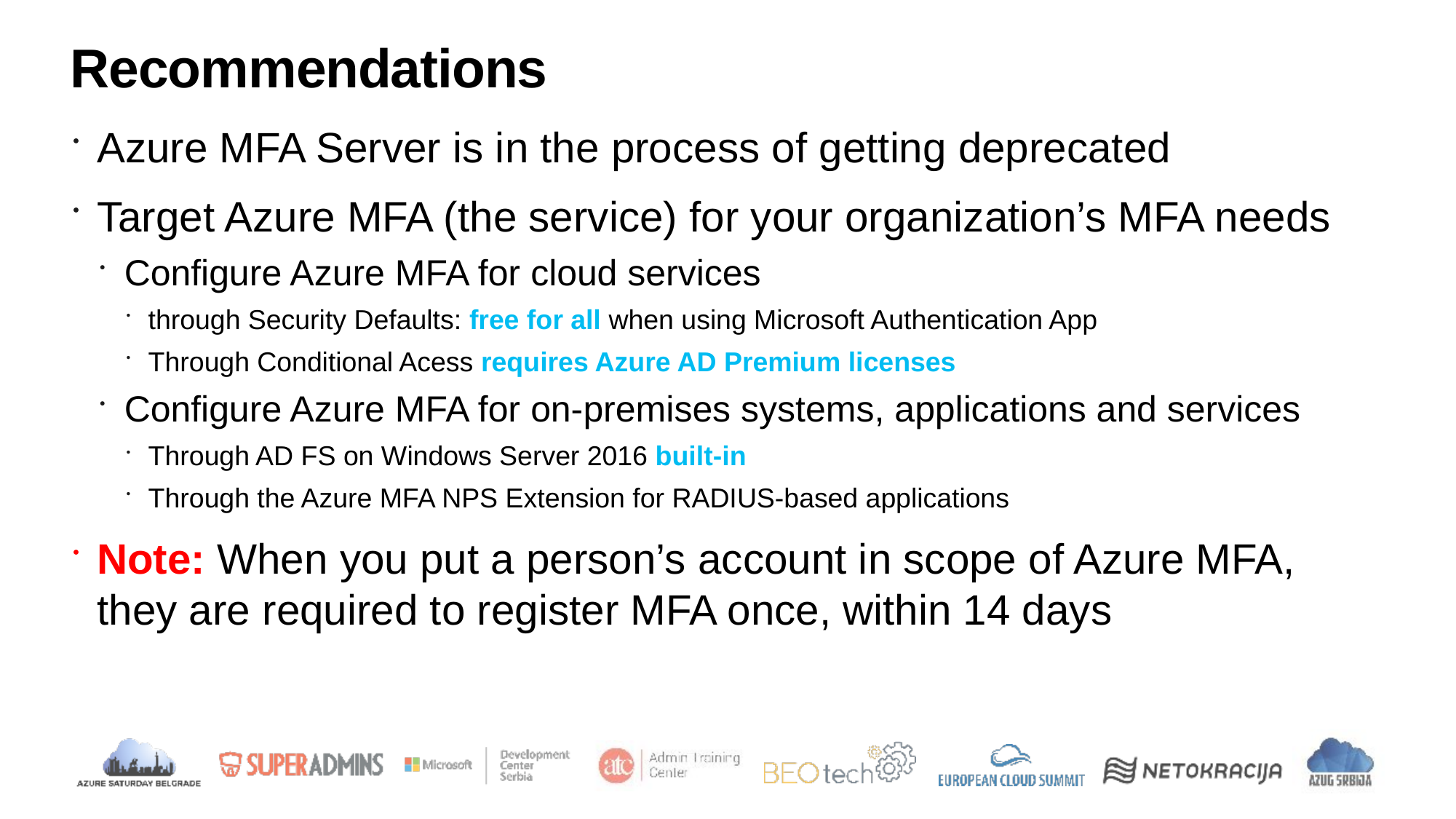

# Recommendations
Azure MFA Server is in the process of getting deprecated
Target Azure MFA (the service) for your organization’s MFA needs
Configure Azure MFA for cloud services
through Security Defaults: free for all when using Microsoft Authentication App
Through Conditional Acess requires Azure AD Premium licenses
Configure Azure MFA for on-premises systems, applications and services
Through AD FS on Windows Server 2016 built-in
Through the Azure MFA NPS Extension for RADIUS-based applications
Note: When you put a person’s account in scope of Azure MFA, they are required to register MFA once, within 14 days